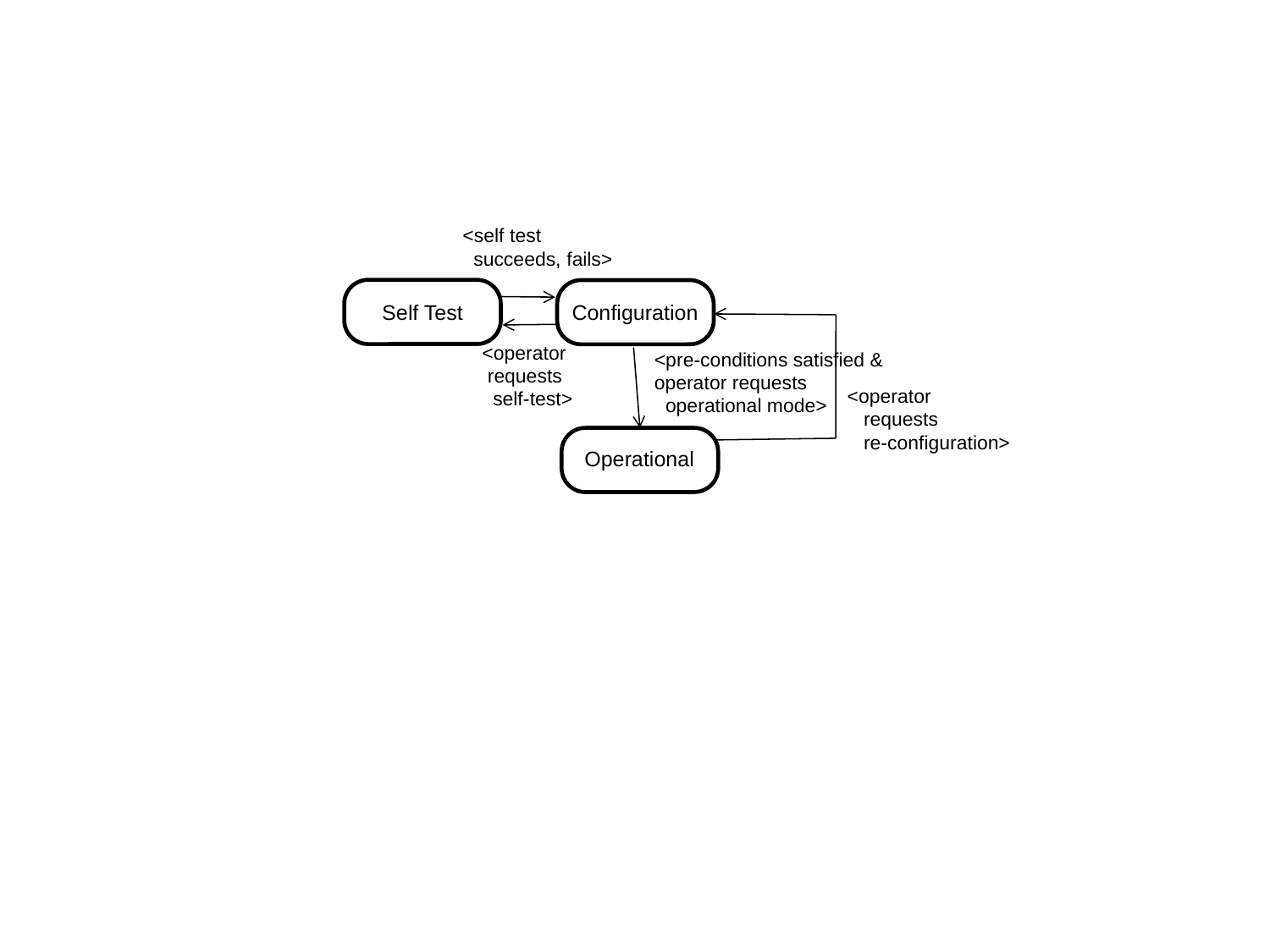

<self test
  succeeds, fails>

Self Test

Configuration
<operator
 requests
  self-test>
<pre-conditions satisfied &
operator requests
  operational mode>
<operator
   requests
   re-configuration>

Operational